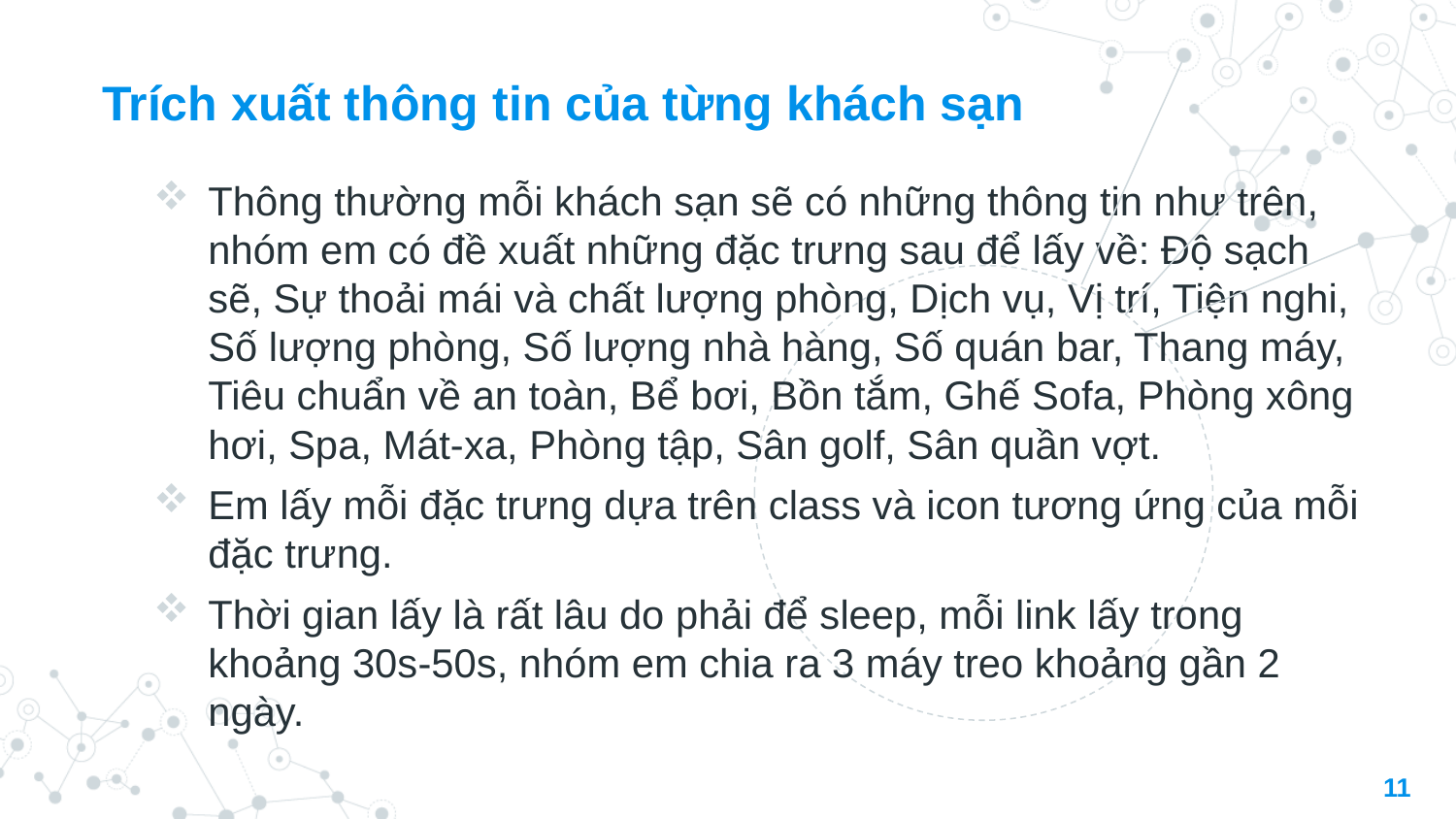

# Trích xuất thông tin của từng khách sạn
Thông thường mỗi khách sạn sẽ có những thông tin như trên, nhóm em có đề xuất những đặc trưng sau để lấy về: Độ sạch sẽ, Sự thoải mái và chất lượng phòng, Dịch vụ, Vị trí, Tiện nghi, Số lượng phòng, Số lượng nhà hàng, Số quán bar, Thang máy, Tiêu chuẩn về an toàn, Bể bơi, Bồn tắm, Ghế Sofa, Phòng xông hơi, Spa, Mát-xa, Phòng tập, Sân golf, Sân quần vợt.
Em lấy mỗi đặc trưng dựa trên class và icon tương ứng của mỗi đặc trưng.
Thời gian lấy là rất lâu do phải để sleep, mỗi link lấy trong khoảng 30s-50s, nhóm em chia ra 3 máy treo khoảng gần 2 ngày.

11